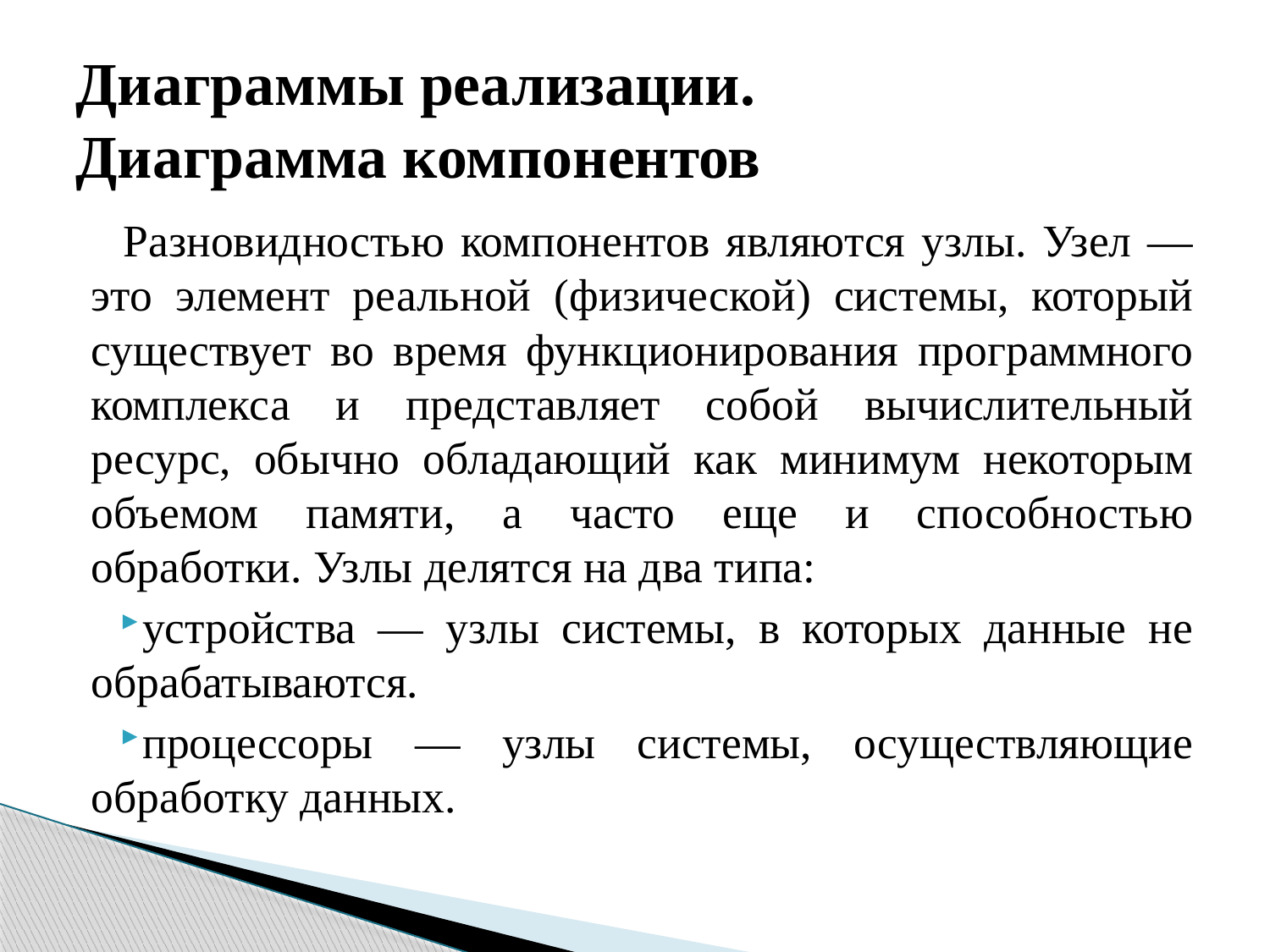

# Диаграммы реализации. Диаграмма компонентов
Разновидностью компонентов являются узлы. Узел — это элемент реальной (физической) системы, который существует во время функционирования программного комплекса и представляет собой вычислительный ресурс, обычно обладающий как минимум некоторым объемом памяти, а часто еще и способностью обработки. Узлы делятся на два типа:
устройства — узлы системы, в которых данные не обрабатываются.
процессоры — узлы системы, осуществляющие обработку данных.